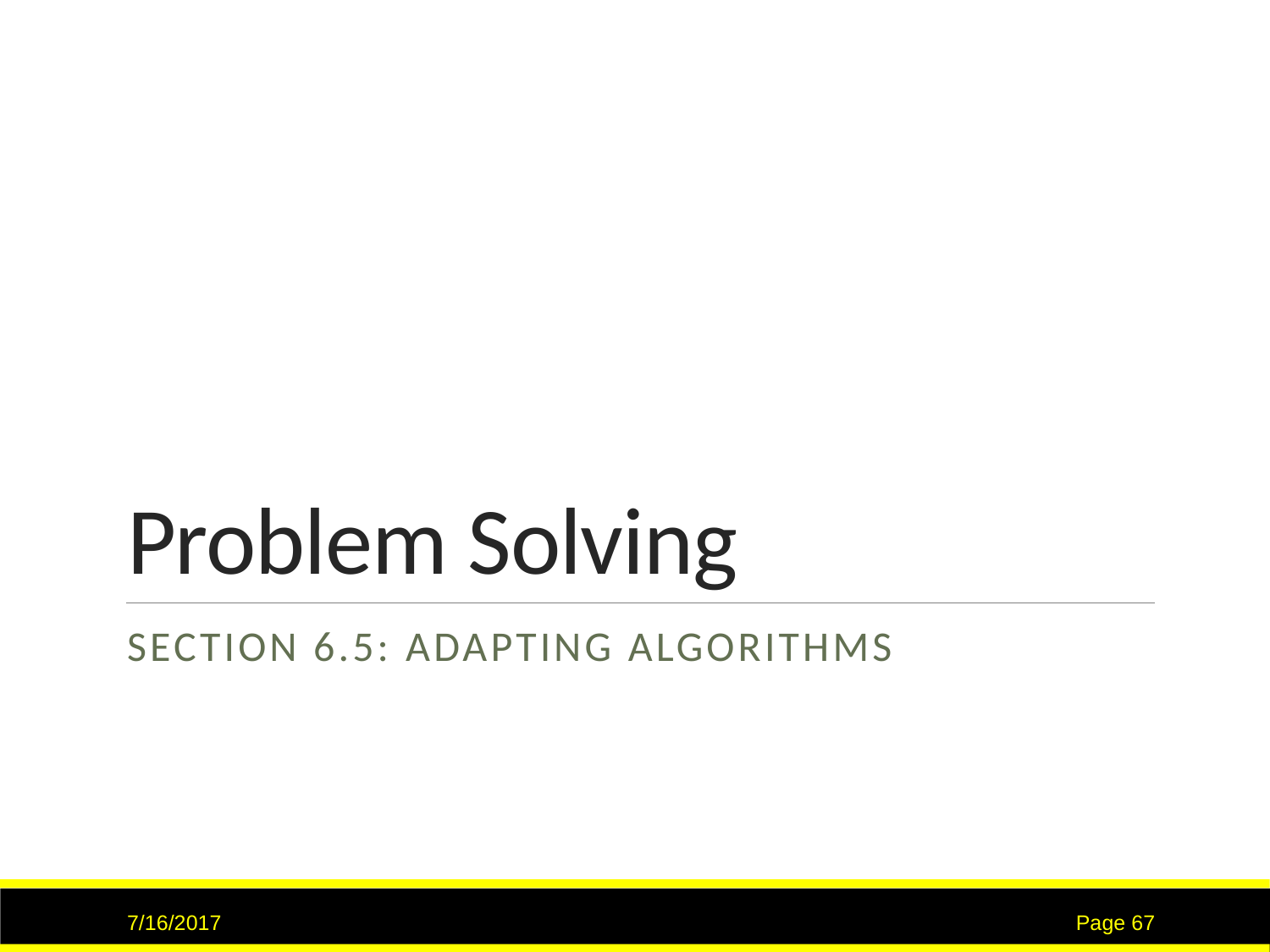

# Problem Solving
Section 6.5: Adapting Algorithms
7/16/2017
Page 67